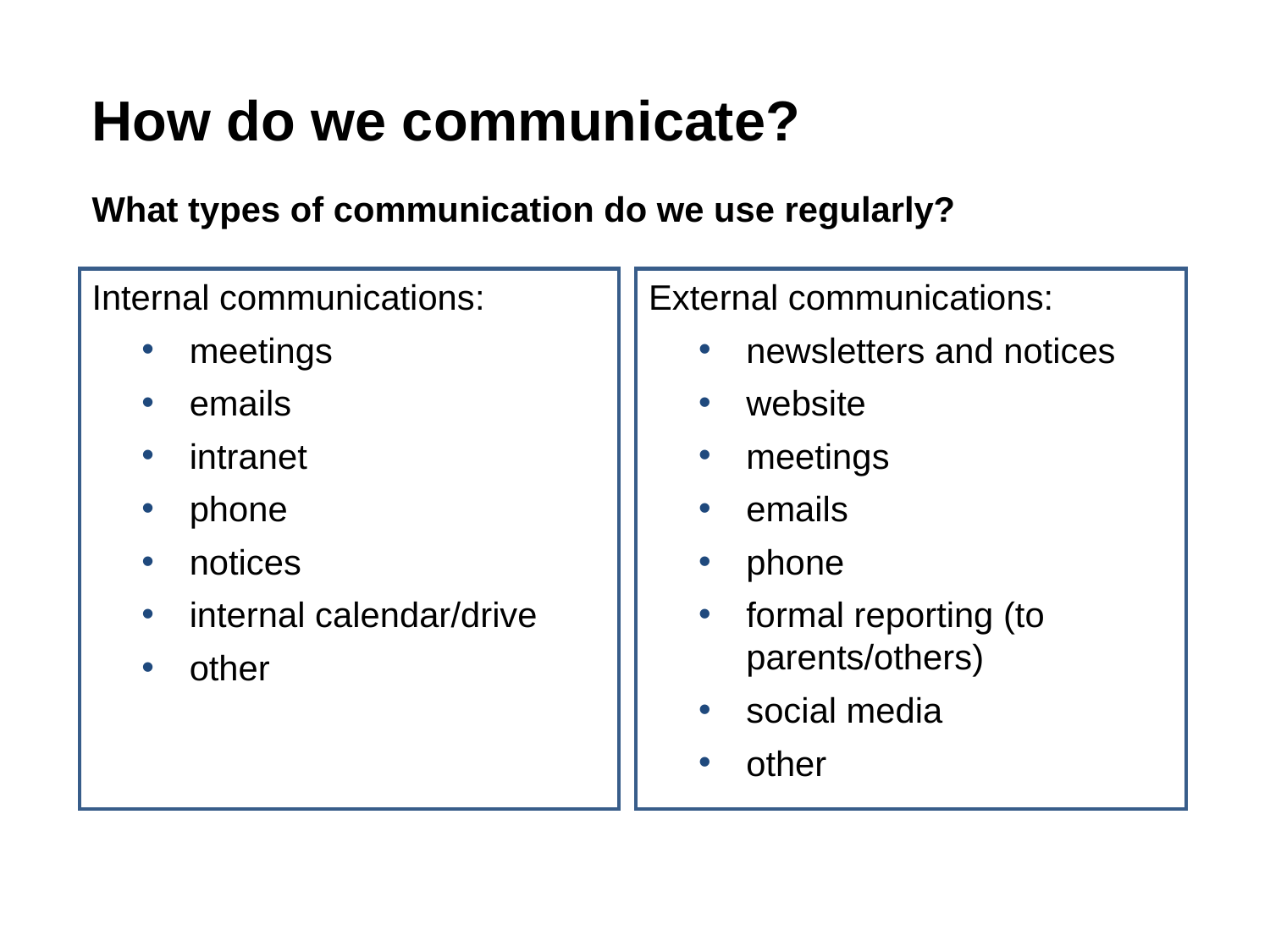

# How do we communicate?
What types of communication do we use regularly?
Internal communications:
meetings
emails
intranet
phone
notices
internal calendar/drive
other
External communications:
newsletters and notices
website
meetings
emails
phone
formal reporting (to parents/others)
social media
other